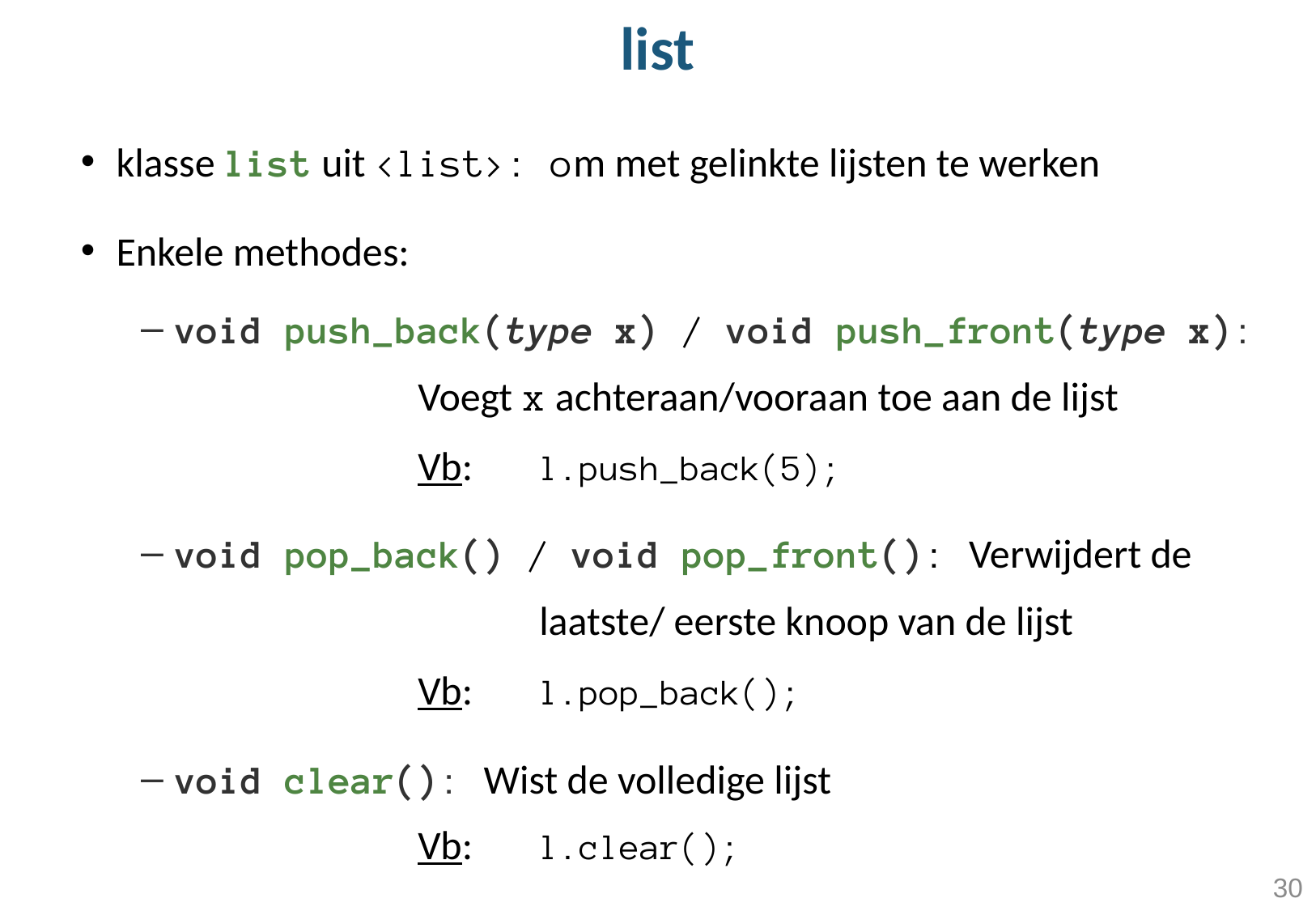

# list
klasse list uit <list>: om met gelinkte lijsten te werken
Enkele methodes:
void push_back(type x) / void push_front(type x): 		Voegt x achteraan/vooraan toe aan de lijst
			Vb: 	l.push_back(5);
void pop_back() / void pop_front(): Verwijdert de                            		laatste/ eerste knoop van de lijst
			Vb: 	l.pop_back();
void clear(): Wist de volledige lijst
			Vb: 	l.clear();
30
30